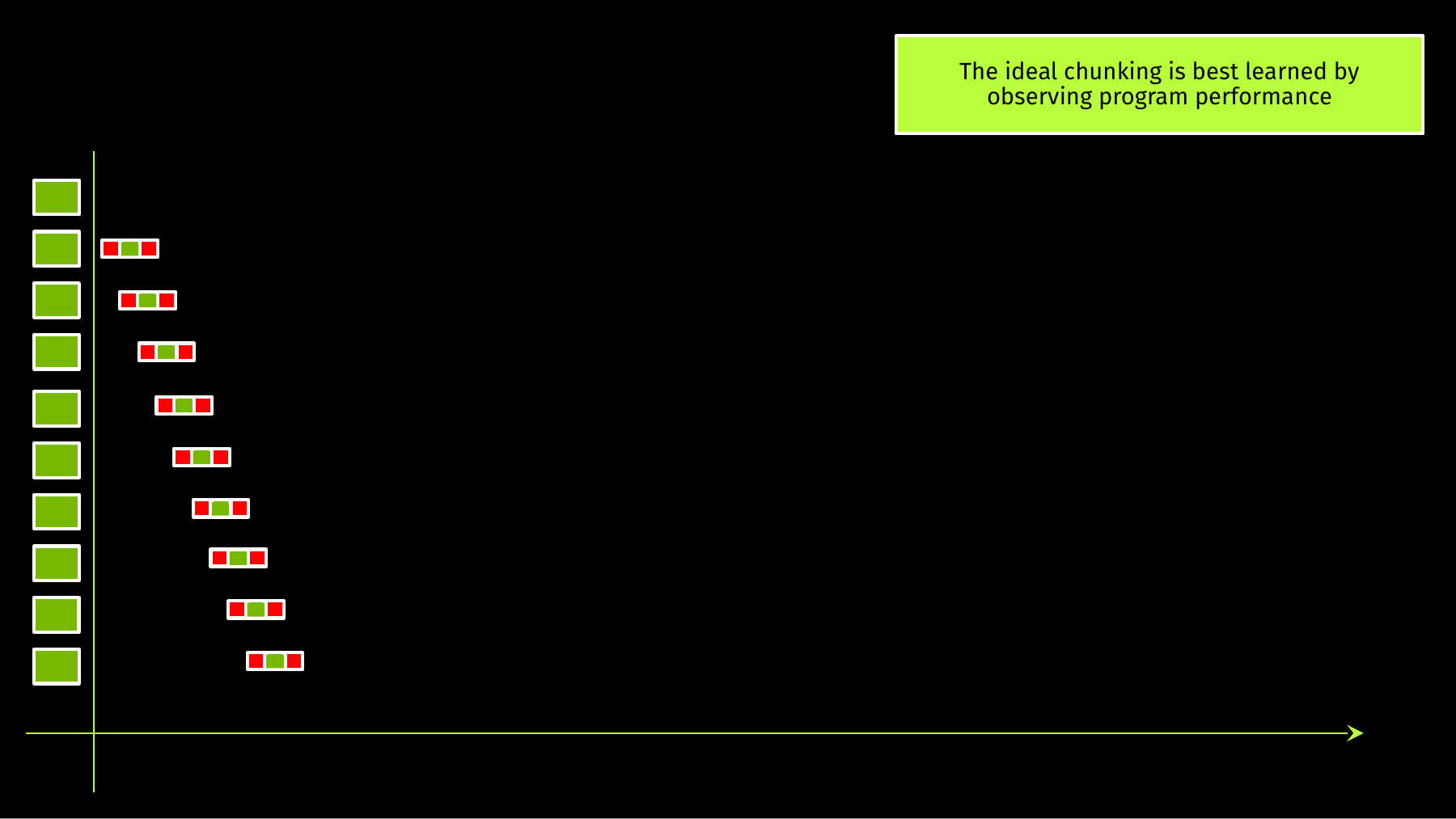

The ideal chunking is best learned by observing program performance